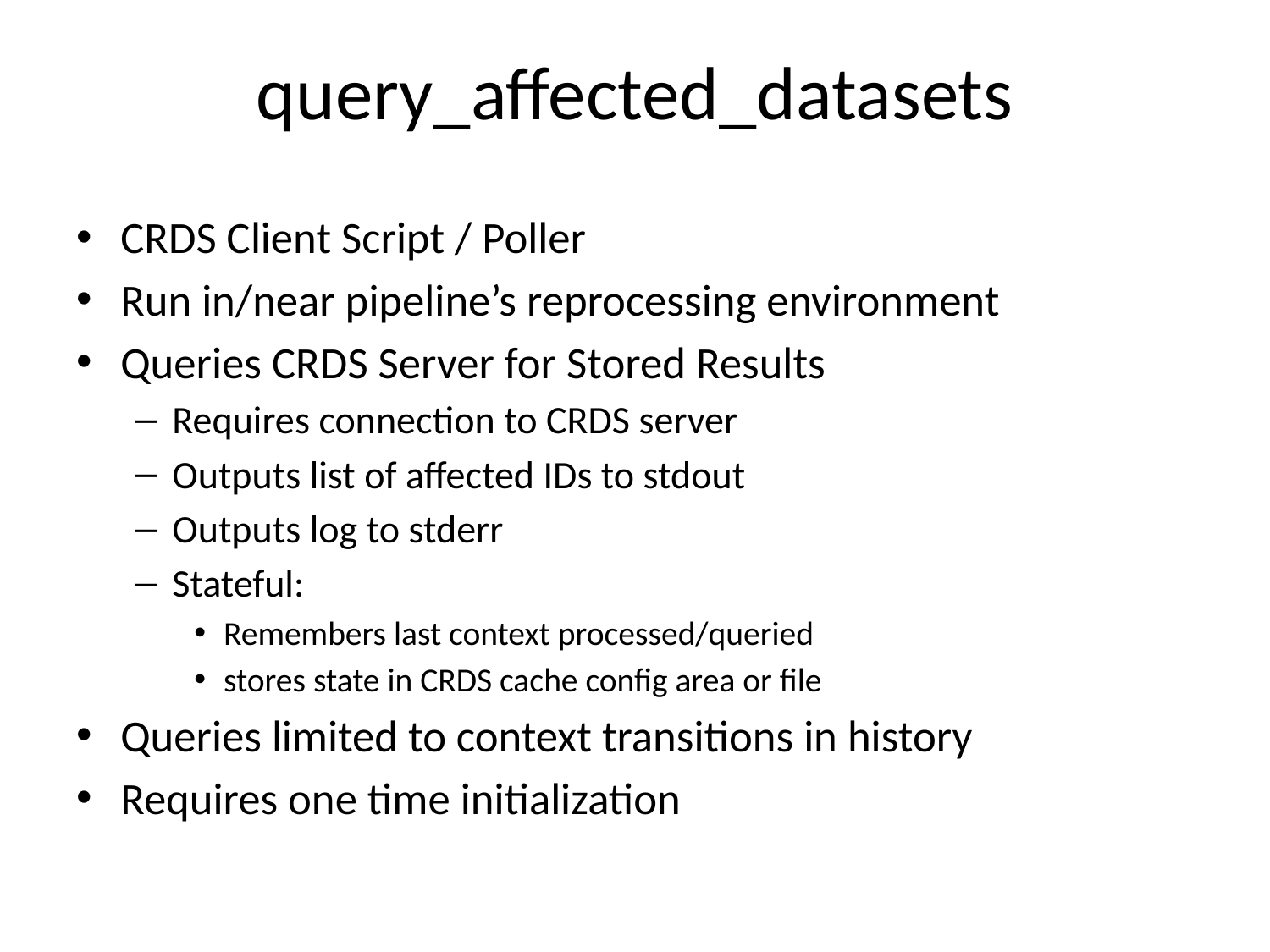

# query_affected_datasets
CRDS Client Script / Poller
Run in/near pipeline’s reprocessing environment
Queries CRDS Server for Stored Results
Requires connection to CRDS server
Outputs list of affected IDs to stdout
Outputs log to stderr
Stateful:
Remembers last context processed/queried
stores state in CRDS cache config area or file
Queries limited to context transitions in history
Requires one time initialization